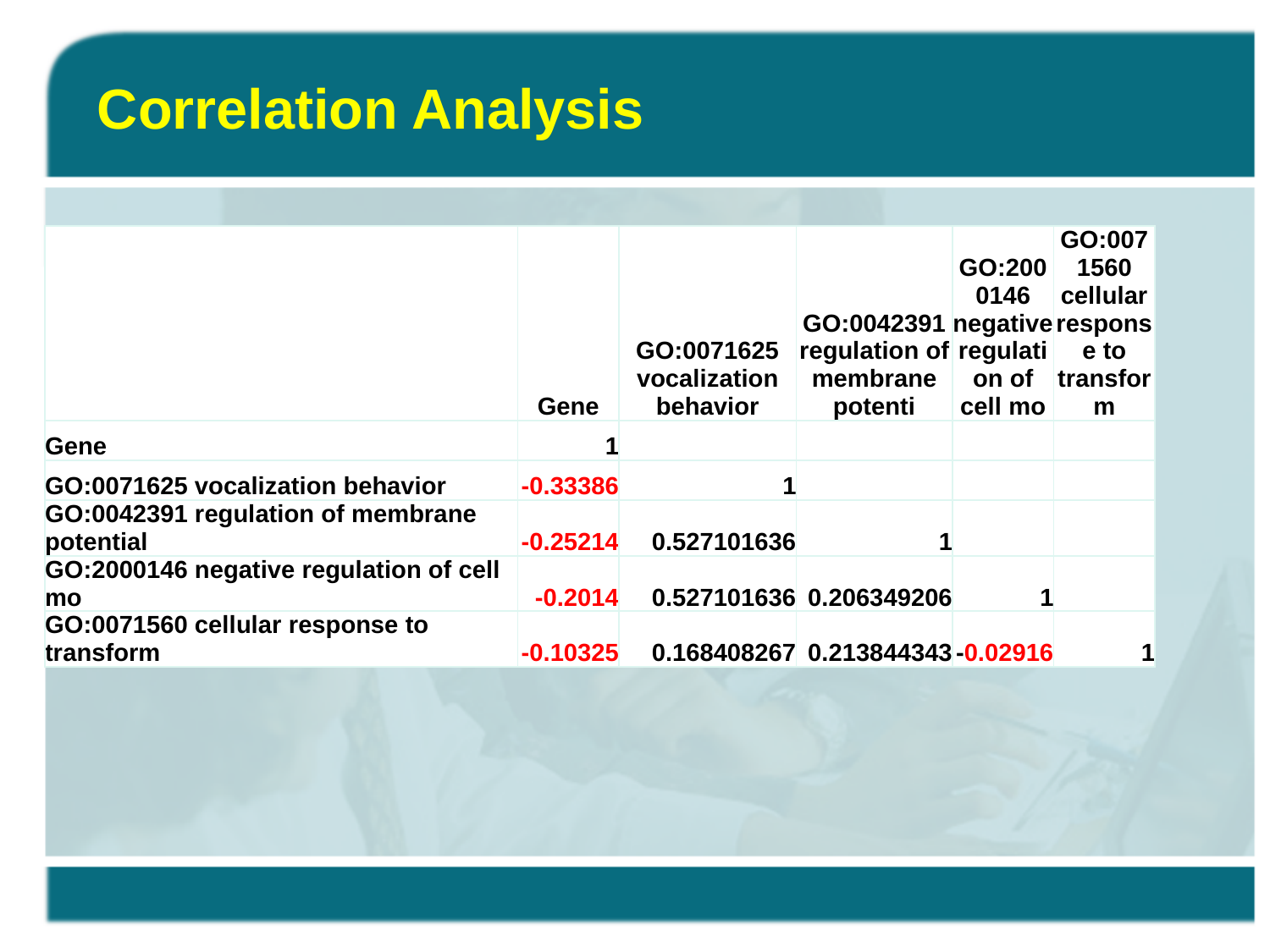

Correlation Analysis
|  | Gene | GO:0071625 vocalization behavior | GO:0042391 regulation of membrane potenti | GO:2000146 negative regulation of cell mo | GO:0071560 cellular response to transform |
| --- | --- | --- | --- | --- | --- |
| Gene | 1 |  |  |  |  |
| GO:0071625 vocalization behavior | -0.33386 | 1 |  |  |  |
| GO:0042391 regulation of membrane potential | -0.25214 | 0.527101636 | 1 |  |  |
| GO:2000146 negative regulation of cell mo | -0.2014 | 0.527101636 | 0.206349206 | 1 |  |
| GO:0071560 cellular response to transform | -0.10325 | 0.168408267 | 0.213844343 | -0.02916 | 1 |